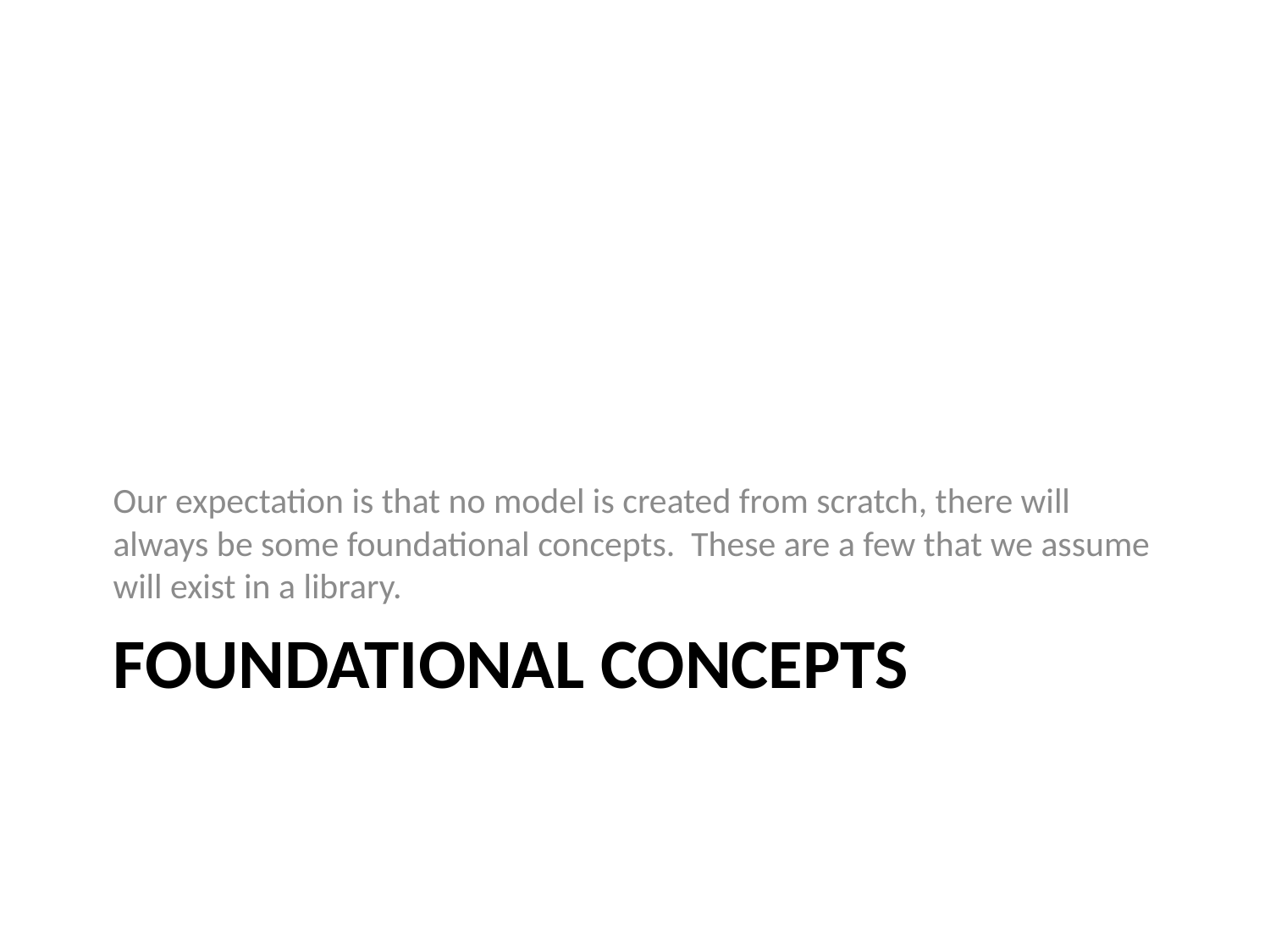

Our expectation is that no model is created from scratch, there will always be some foundational concepts.  These are a few that we assume will exist in a library.
# Foundational Concepts